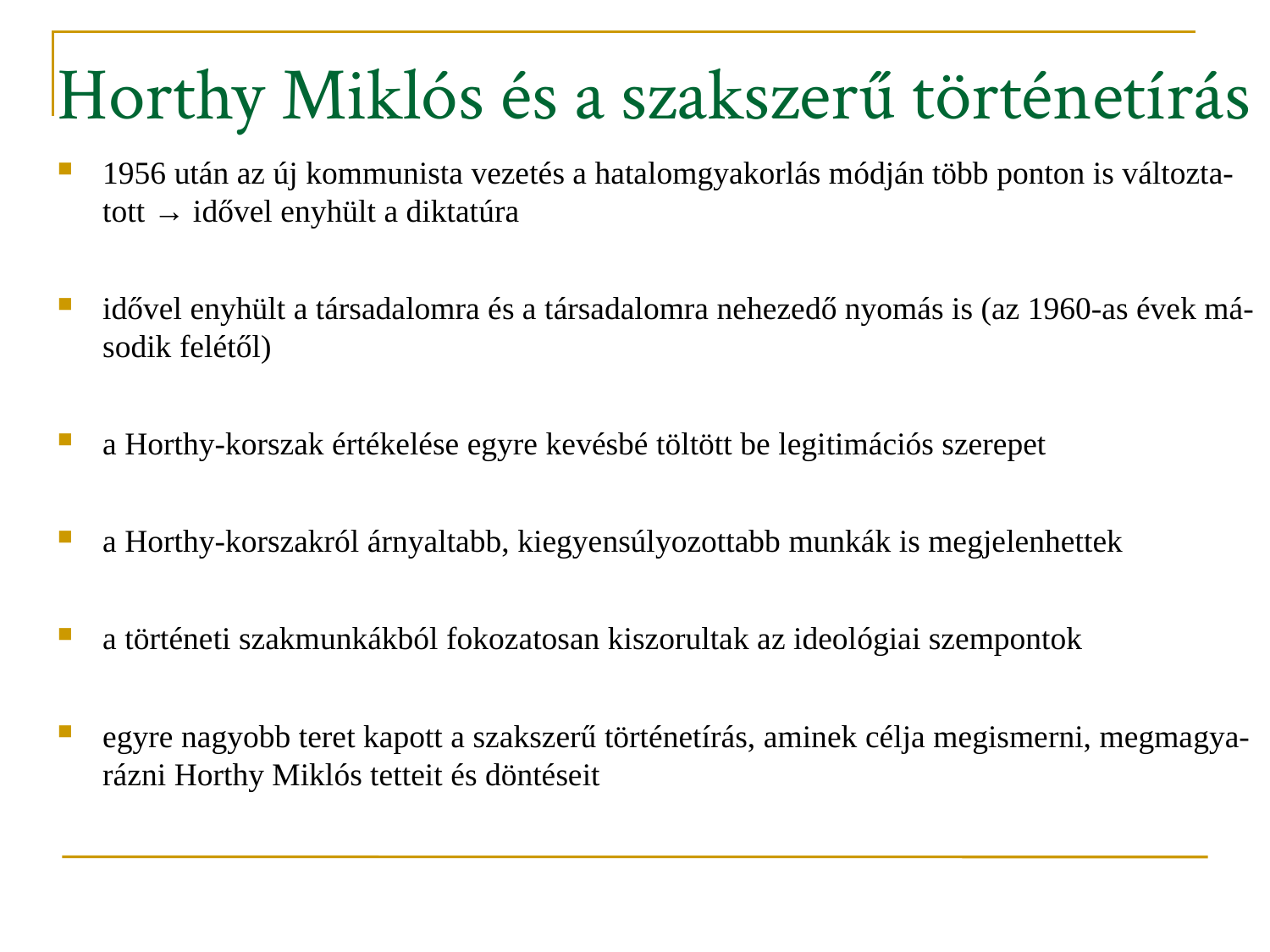

Horthy Miklós és a szakszerű történetírás
1956 után az új kommunista vezetés a hatalomgyakorlás módján több ponton is változta-tott → idővel enyhült a diktatúra

idővel enyhült a társadalomra és a társadalomra nehezedő nyomás is (az 1960-as évek má-sodik felétől)

a Horthy-korszak értékelése egyre kevésbé töltött be legitimációs szerepet

a Horthy-korszakról árnyaltabb, kiegyensúlyozottabb munkák is megjelenhettek

a történeti szakmunkákból fokozatosan kiszorultak az ideológiai szempontok

egyre nagyobb teret kapott a szakszerű történetírás, aminek célja megismerni, megmagya-rázni Horthy Miklós tetteit és döntéseit